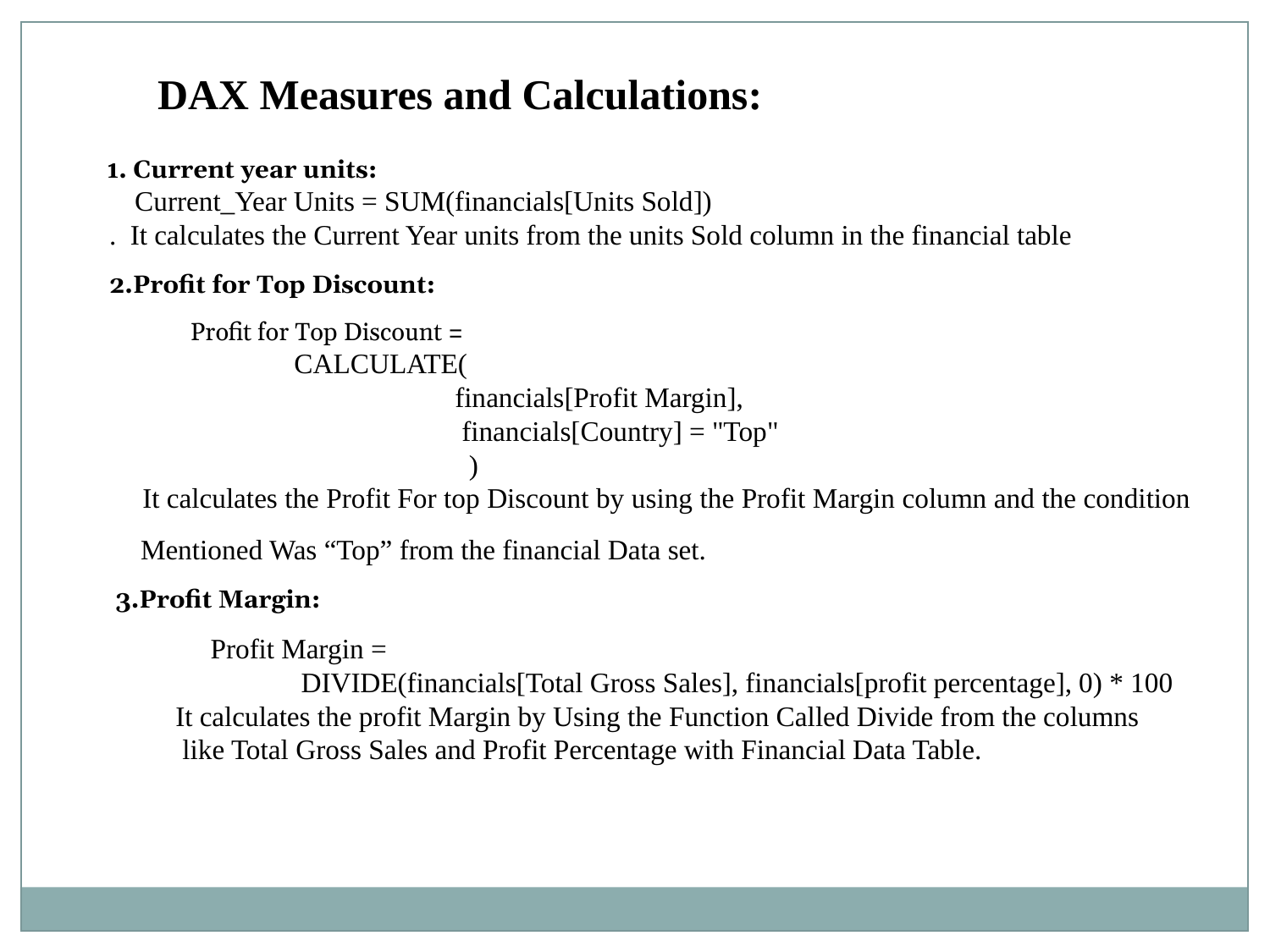

DAX Measures and Calculations:

      1. Current year units:
         Current_Year Units = SUM(financials[Units Sold])
.  It calculates the Current Year units from the units Sold column in the financial table
2.Profit for Top Discount:
                   Profit for Top Discount =
                               CALCULATE(
                                                      financials[Profit Margin],
                                                       financials[Country] = "Top"
                                                        )
         It calculates the Profit For top Discount by using the Profit Margin column and the condition
         Mentioned Was “Top” from the financial Data set.
      3.Profit Margin:
                   Profit Margin =
                                DIVIDE(financials[Total Gross Sales], financials[profit percentage], 0) * 100
              It calculates the profit Margin by Using the Function Called Divide from the columns
               like Total Gross Sales and Profit Percentage with Financial Data Table.